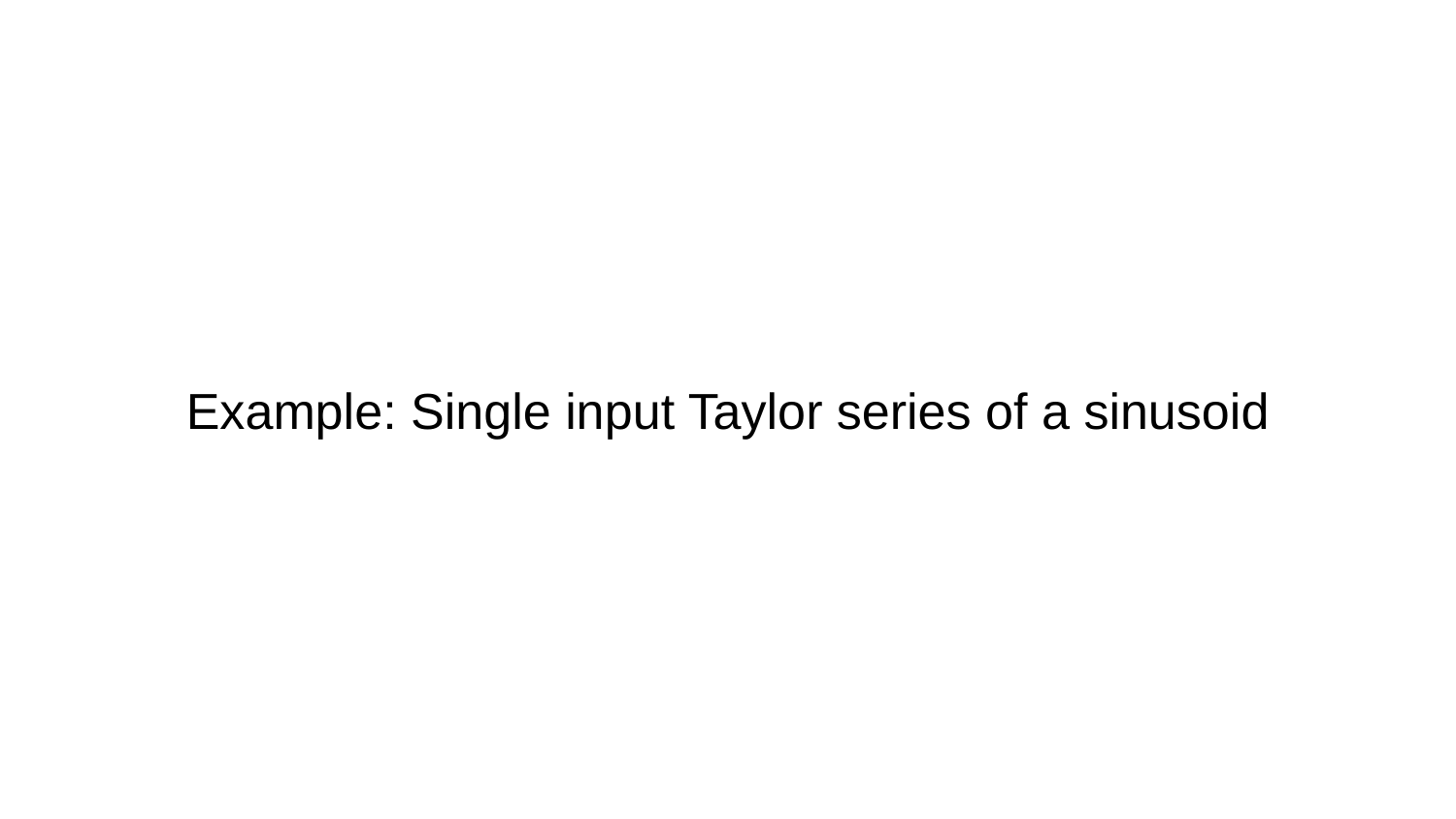

# Example: Single input Taylor series of a sinusoid